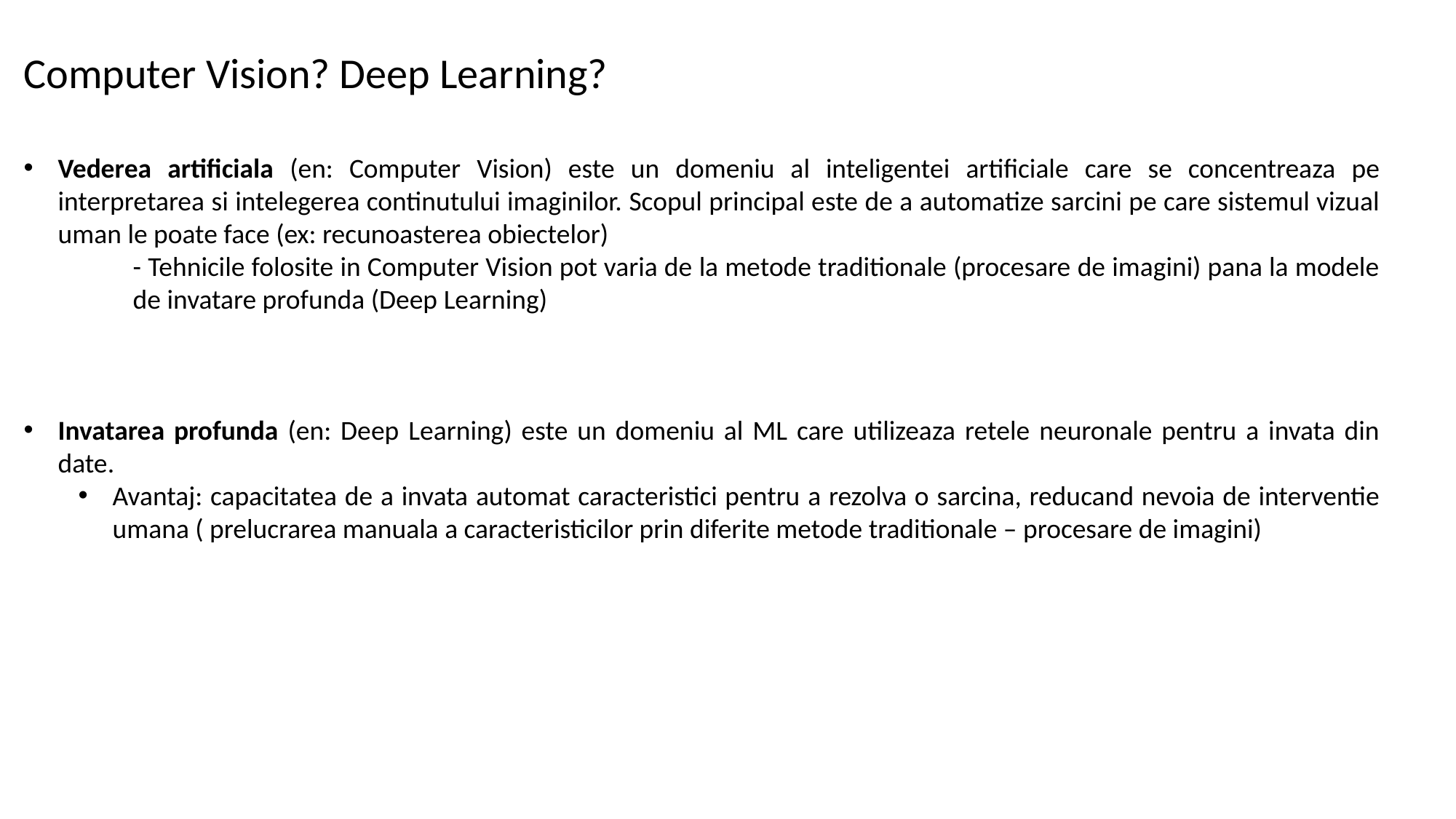

Computer Vision? Deep Learning?
Vederea artificiala (en: Computer Vision) este un domeniu al inteligentei artificiale care se concentreaza pe interpretarea si intelegerea continutului imaginilor. Scopul principal este de a automatize sarcini pe care sistemul vizual uman le poate face (ex: recunoasterea obiectelor)
	- Tehnicile folosite in Computer Vision pot varia de la metode traditionale (procesare de imagini) pana la modele 	de invatare profunda (Deep Learning)

Invatarea profunda (en: Deep Learning) este un domeniu al ML care utilizeaza retele neuronale pentru a invata din date.
Avantaj: capacitatea de a invata automat caracteristici pentru a rezolva o sarcina, reducand nevoia de interventie umana ( prelucrarea manuala a caracteristicilor prin diferite metode traditionale – procesare de imagini)